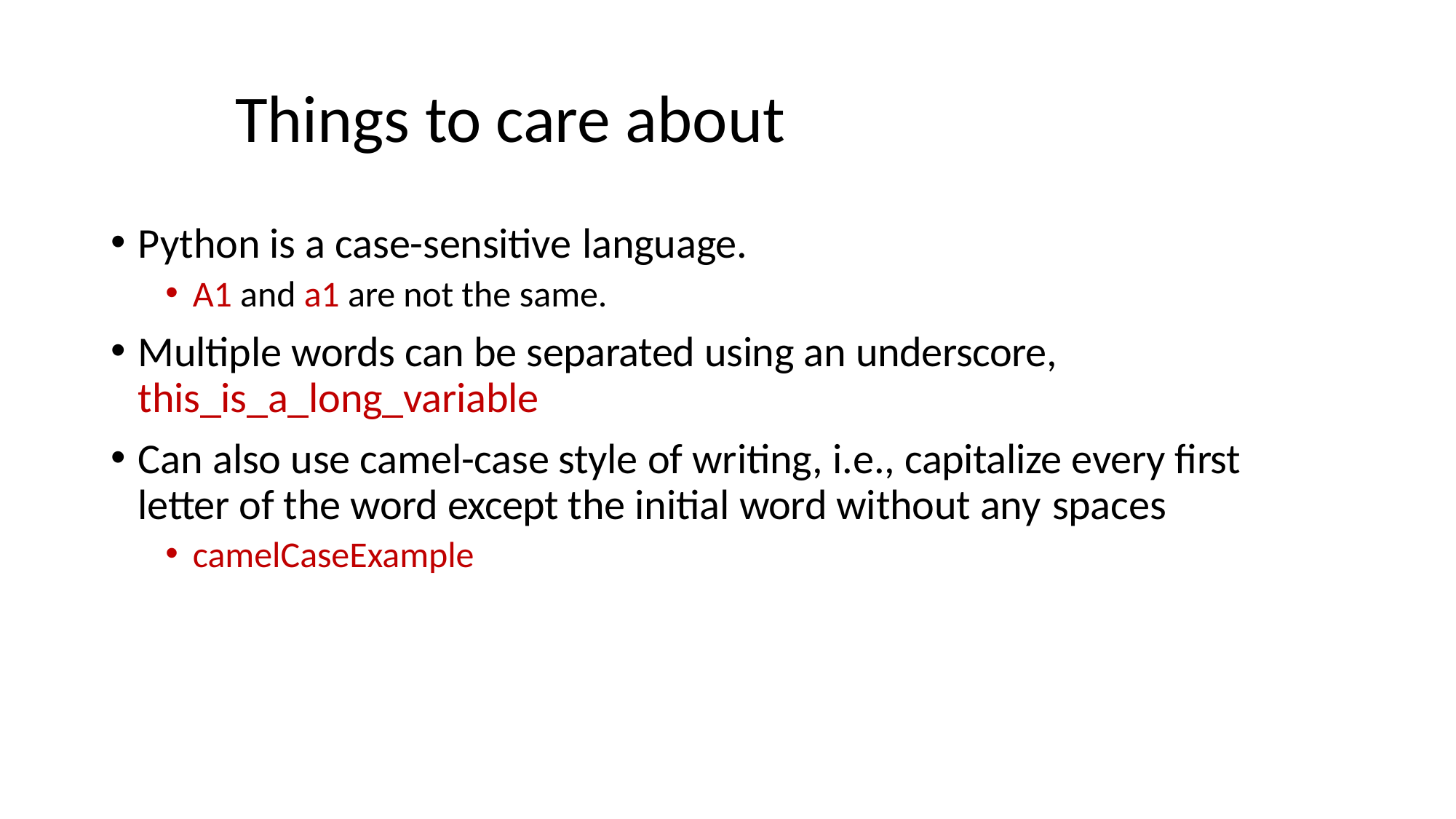

# Things to care about
Python is a case-sensitive language.
A1 and a1 are not the same.
Multiple words can be separated using an underscore,  this_is_a_long_variable
Can also use camel-case style of writing, i.e., capitalize every first  letter of the word except the initial word without any spaces
camelCaseExample